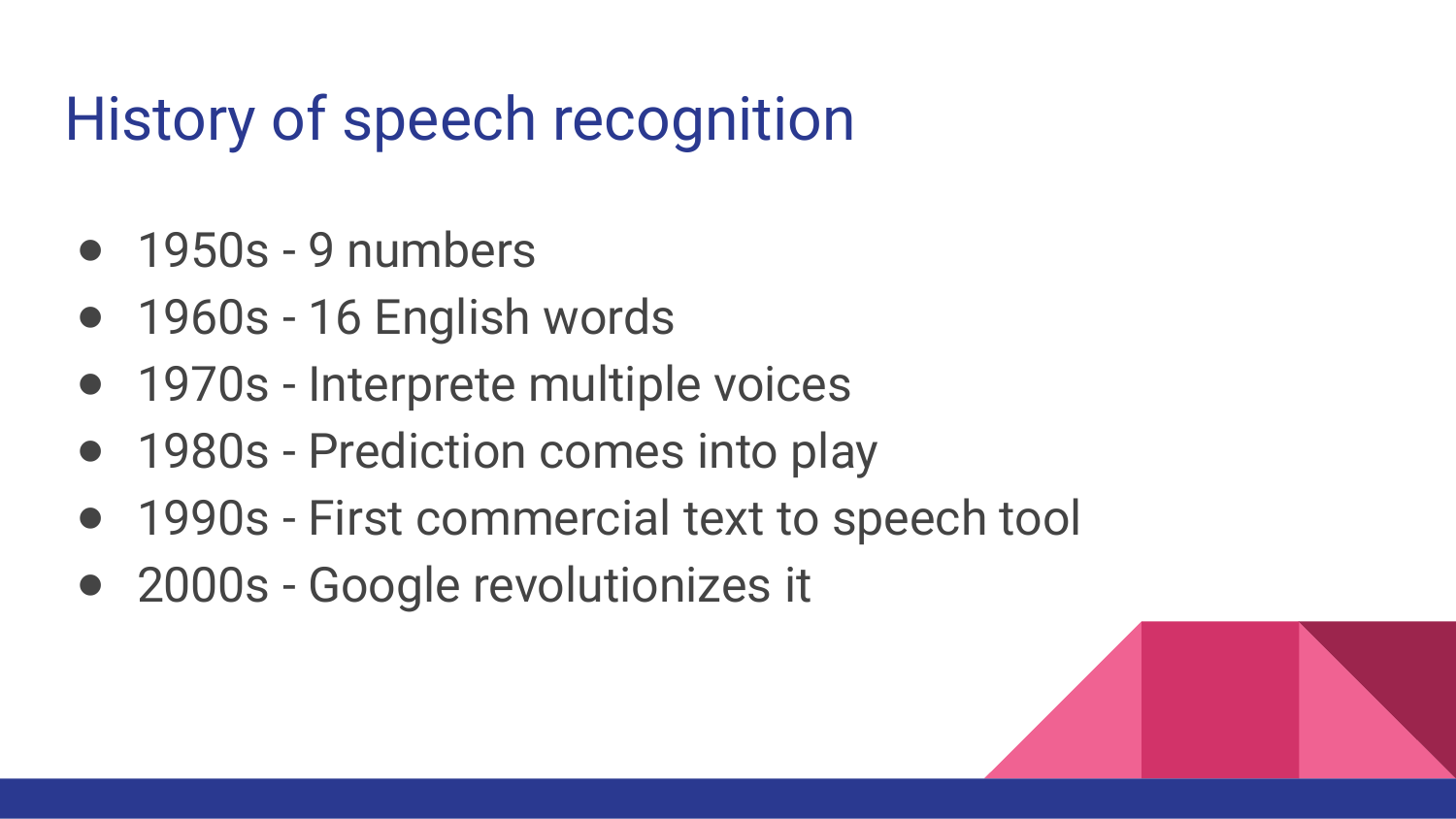

# History of speech recognition
1950s - 9 numbers
1960s - 16 English words
1970s - Interprete multiple voices
1980s - Prediction comes into play
1990s - First commercial text to speech tool
2000s - Google revolutionizes it